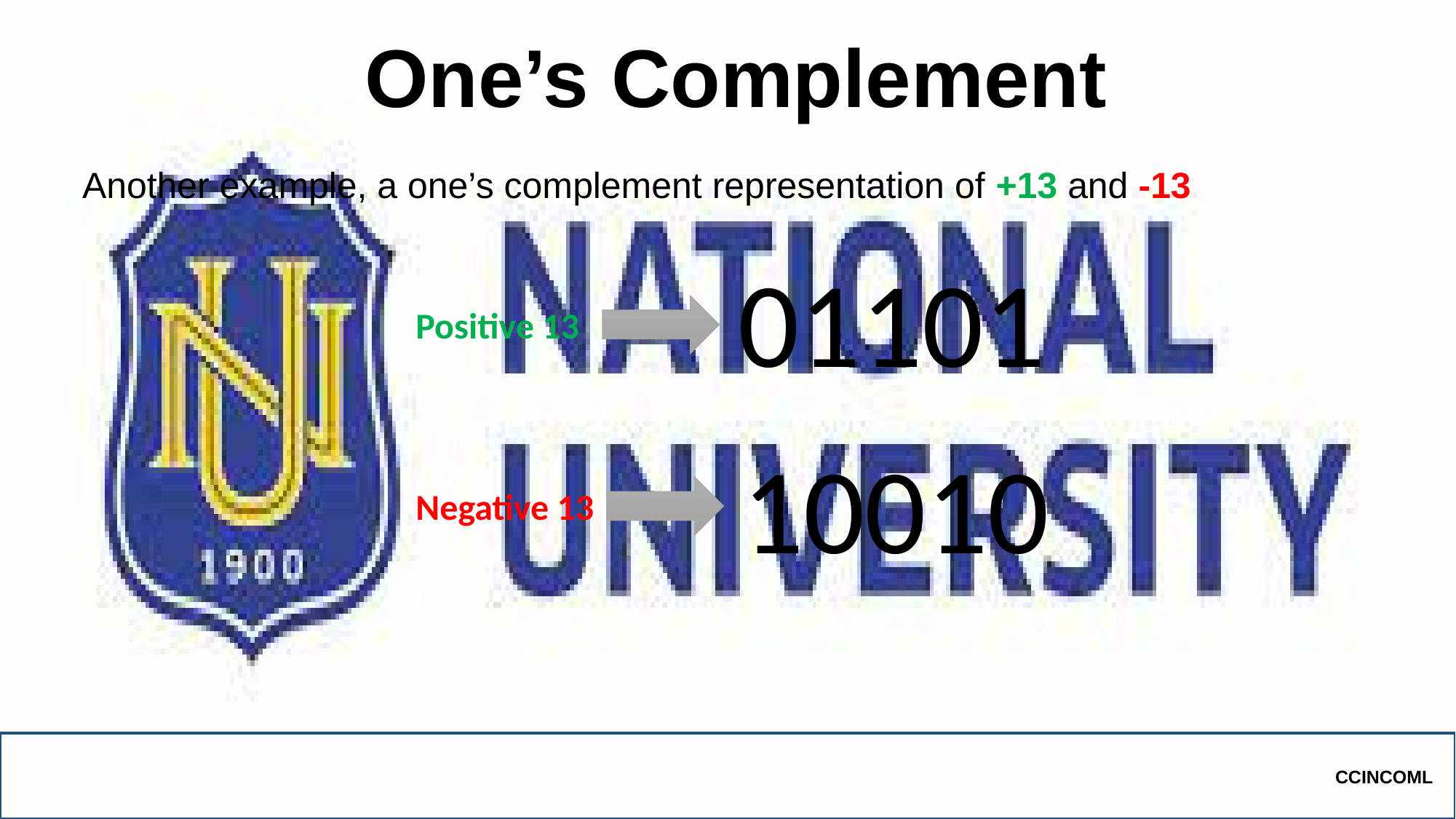

# One’s Complement
Another example, a one’s complement representation of +13 and -13
01101

Positive 13
10010

Negative 13
CCINCOML